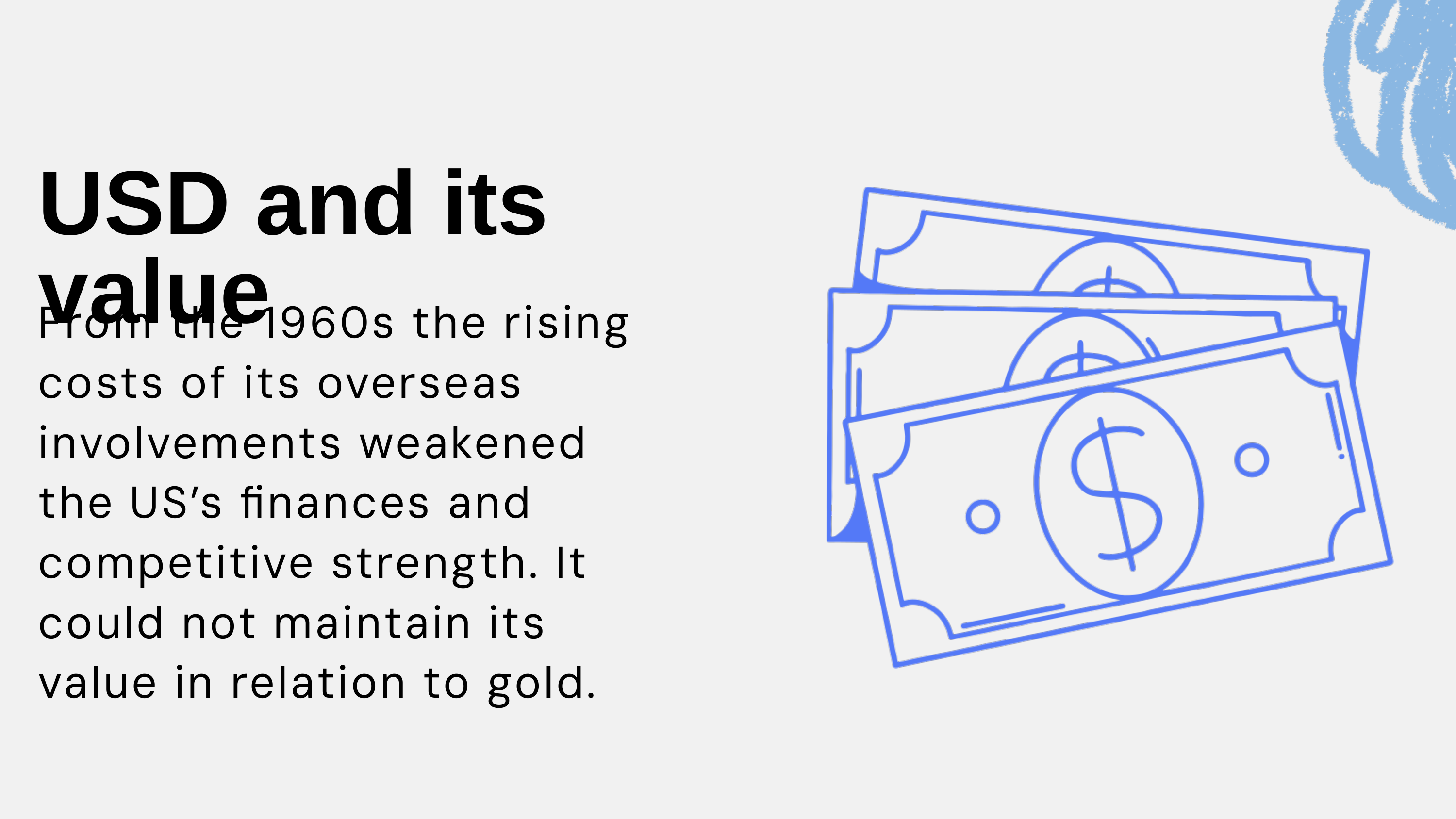

USD and its value

From the 1960s the rising costs of its overseas involvements weakened the US’s finances and competitive strength. It could not maintain its value in relation to gold.